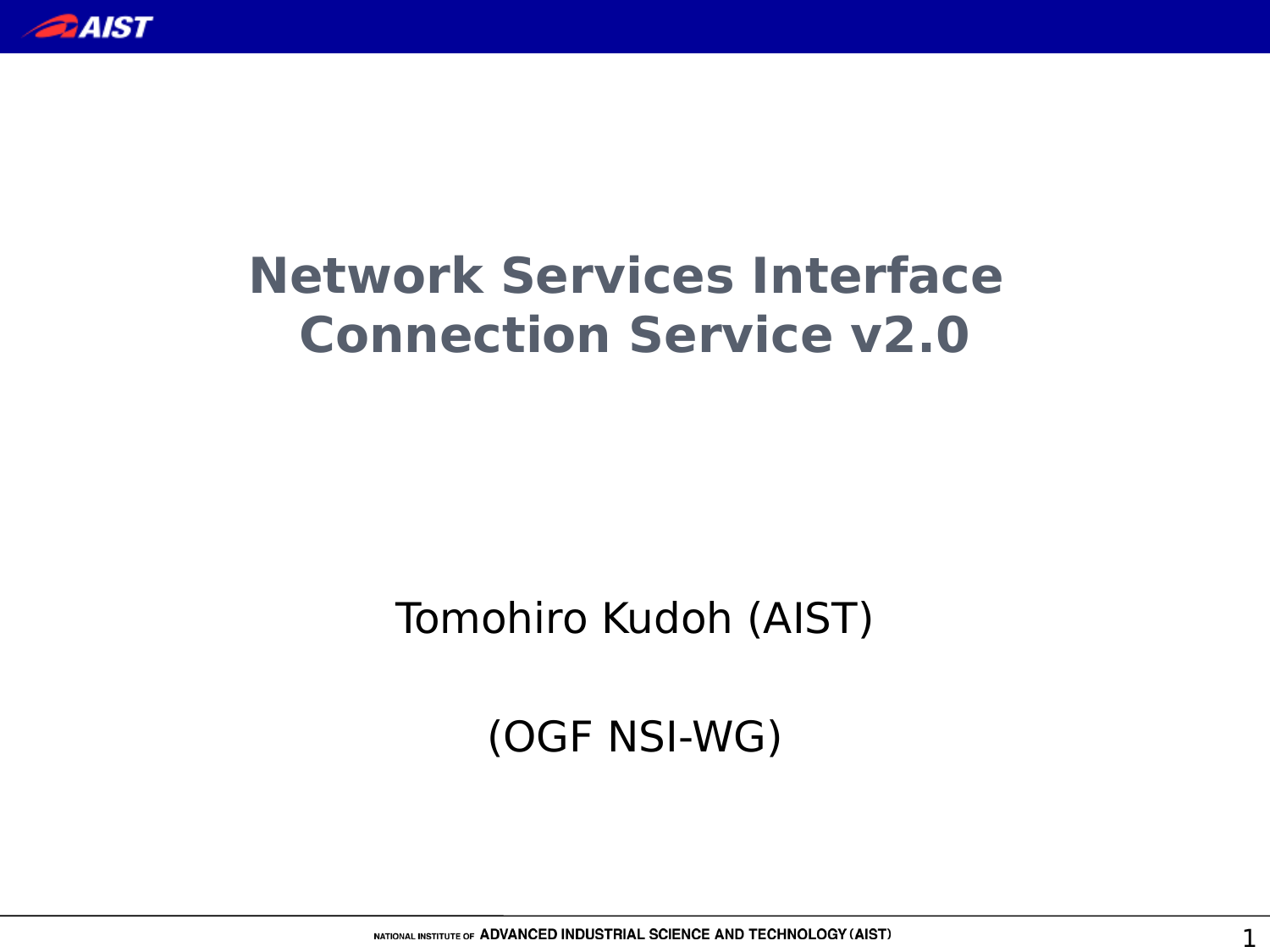

# Network Services Interface Connection Service v2.0

Tomohiro Kudoh (AIST)

(OGF NSI-WG)